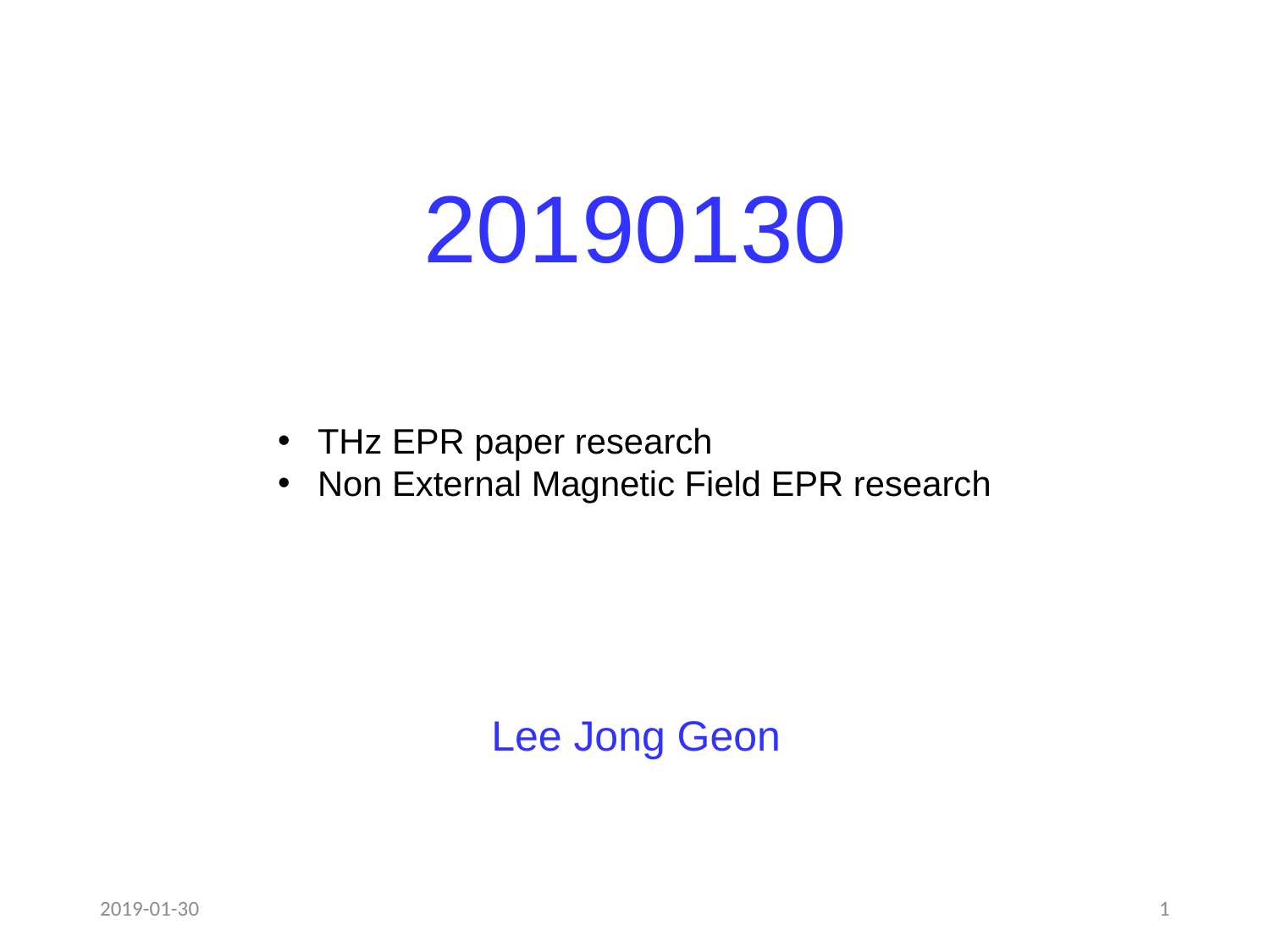

20190130
THz EPR paper research
Non External Magnetic Field EPR research

Lee Jong Geon
2019-01-30
1